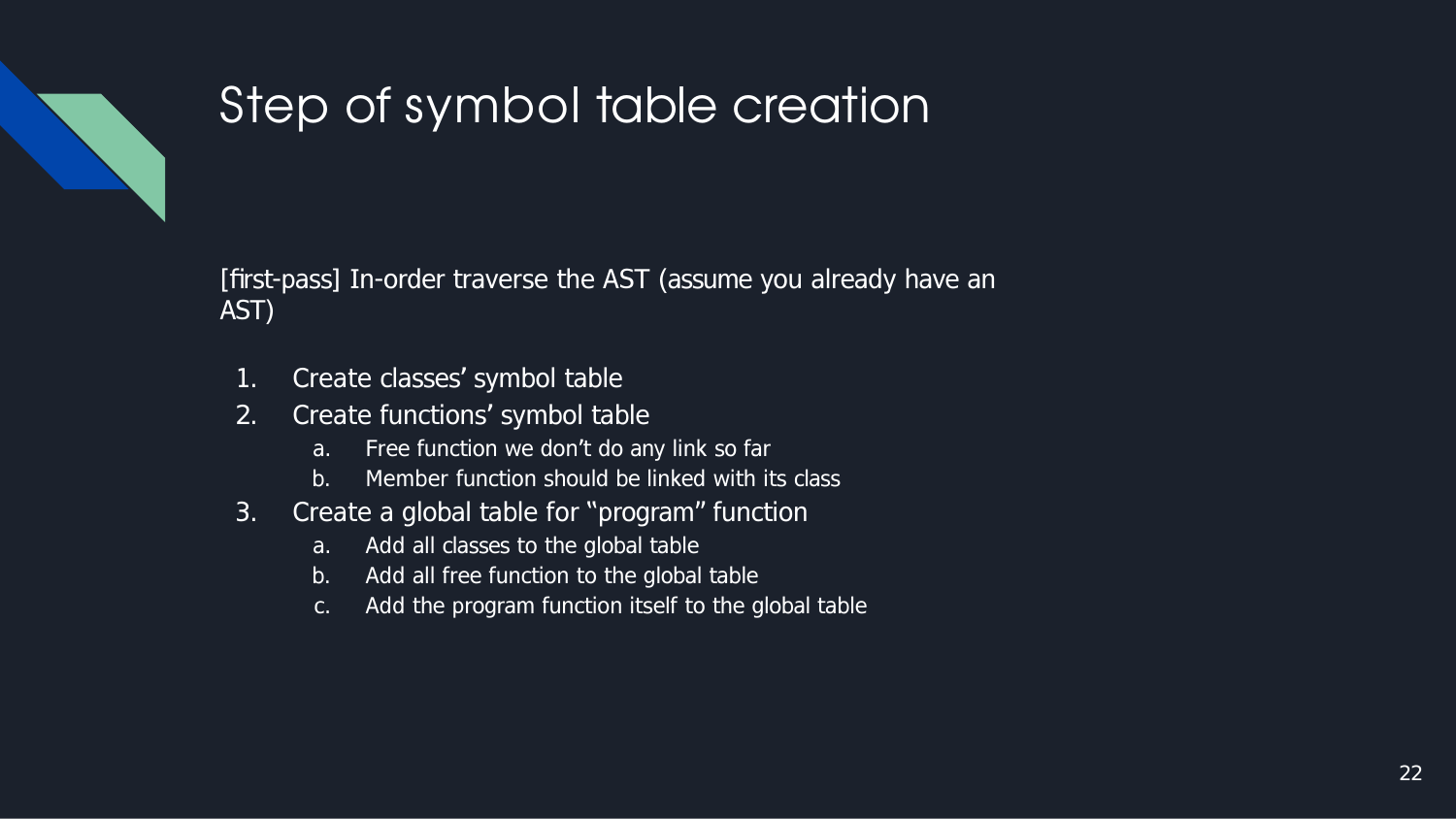

# Step of symbol table creation
[first-pass] In-order traverse the AST (assume you already have an AST)

Create classes’ symbol table
Create functions’ symbol table
Free function we don’t do any link so far
Member function should be linked with its class
Create a global table for “program” function
Add all classes to the global table
Add all free function to the global table
Add the program function itself to the global table
22